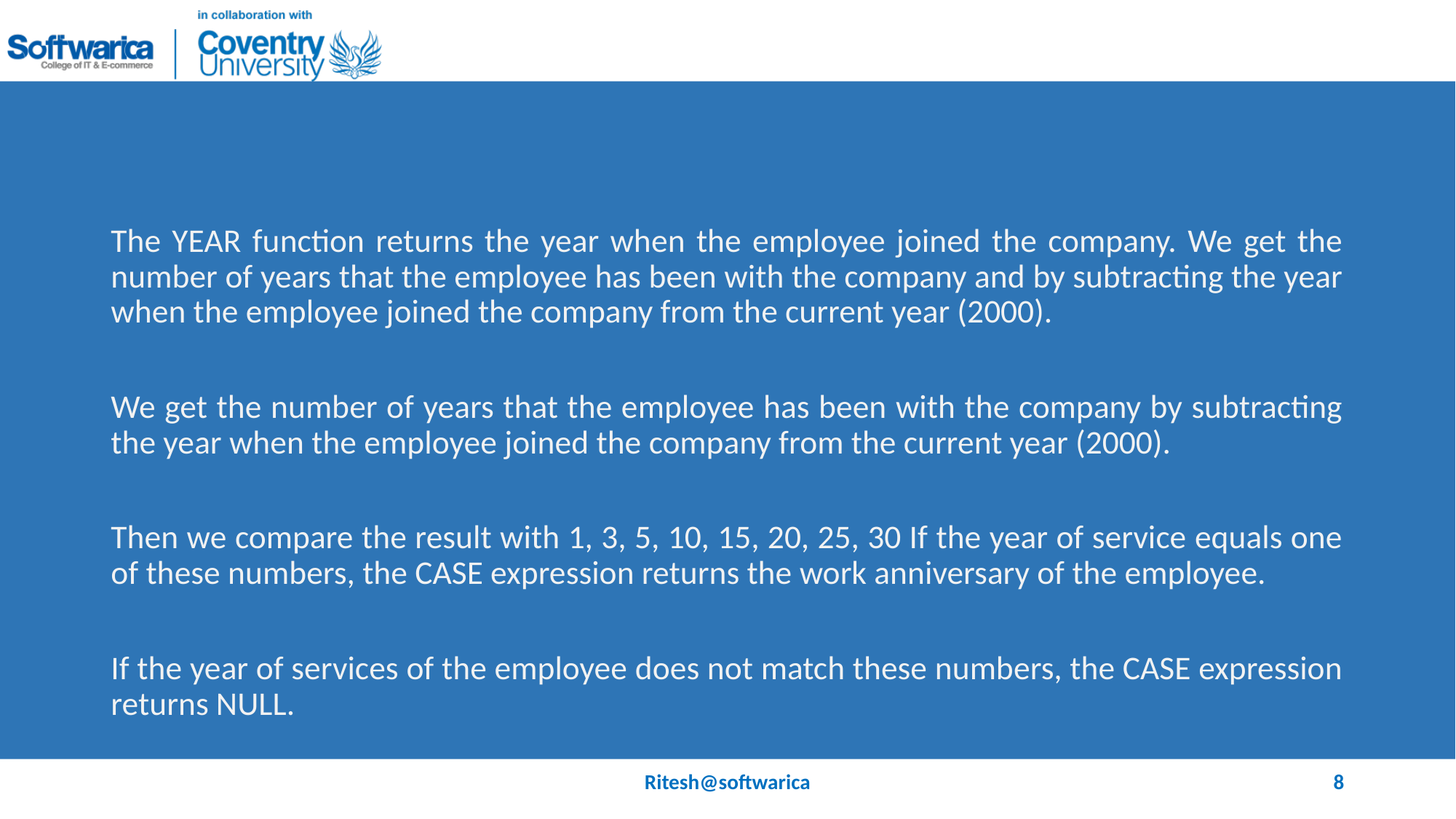

#
The YEAR function returns the year when the employee joined the company. We get the number of years that the employee has been with the company and by subtracting the year when the employee joined the company from the current year (2000).

We get the number of years that the employee has been with the company by subtracting the year when the employee joined the company from the current year (2000).

Then we compare the result with 1, 3, 5, 10, 15, 20, 25, 30 If the year of service equals one of these numbers, the CASE expression returns the work anniversary of the employee.

If the year of services of the employee does not match these numbers, the CASE expression returns NULL.
Ritesh@softwarica
8